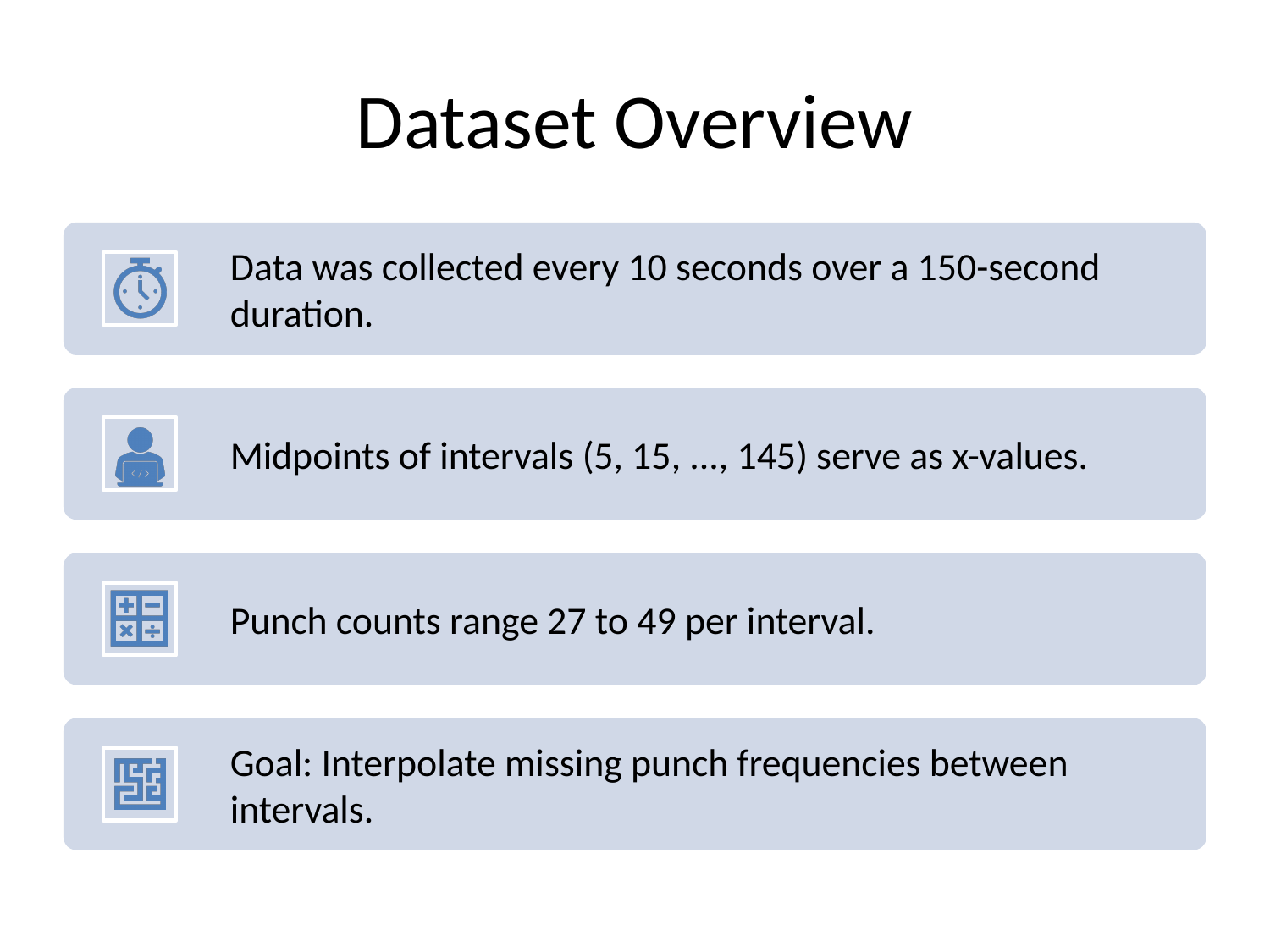

# Dataset Overview
Data was collected every 10 seconds over a 150-second duration.
Midpoints of intervals (5, 15, ..., 145) serve as x-values.
Punch counts range 27 to 49 per interval.
Goal: Interpolate missing punch frequencies between intervals.